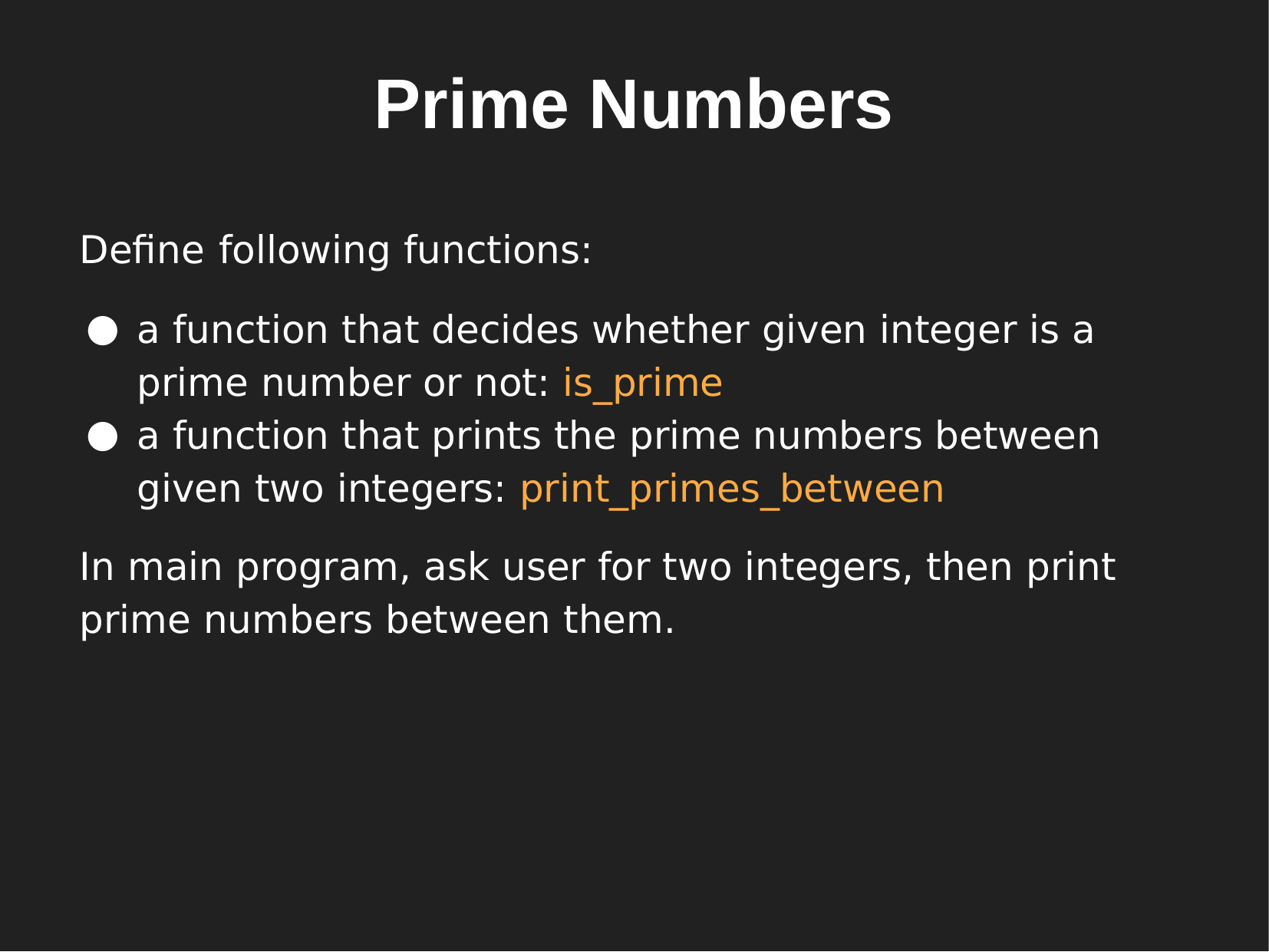

# Prime Numbers

Define following functions:
a function that decides whether given integer is a prime number or not: is_prime
a function that prints the prime numbers between given two integers: print_primes_between
In main program, ask user for two integers, then print prime numbers between them.